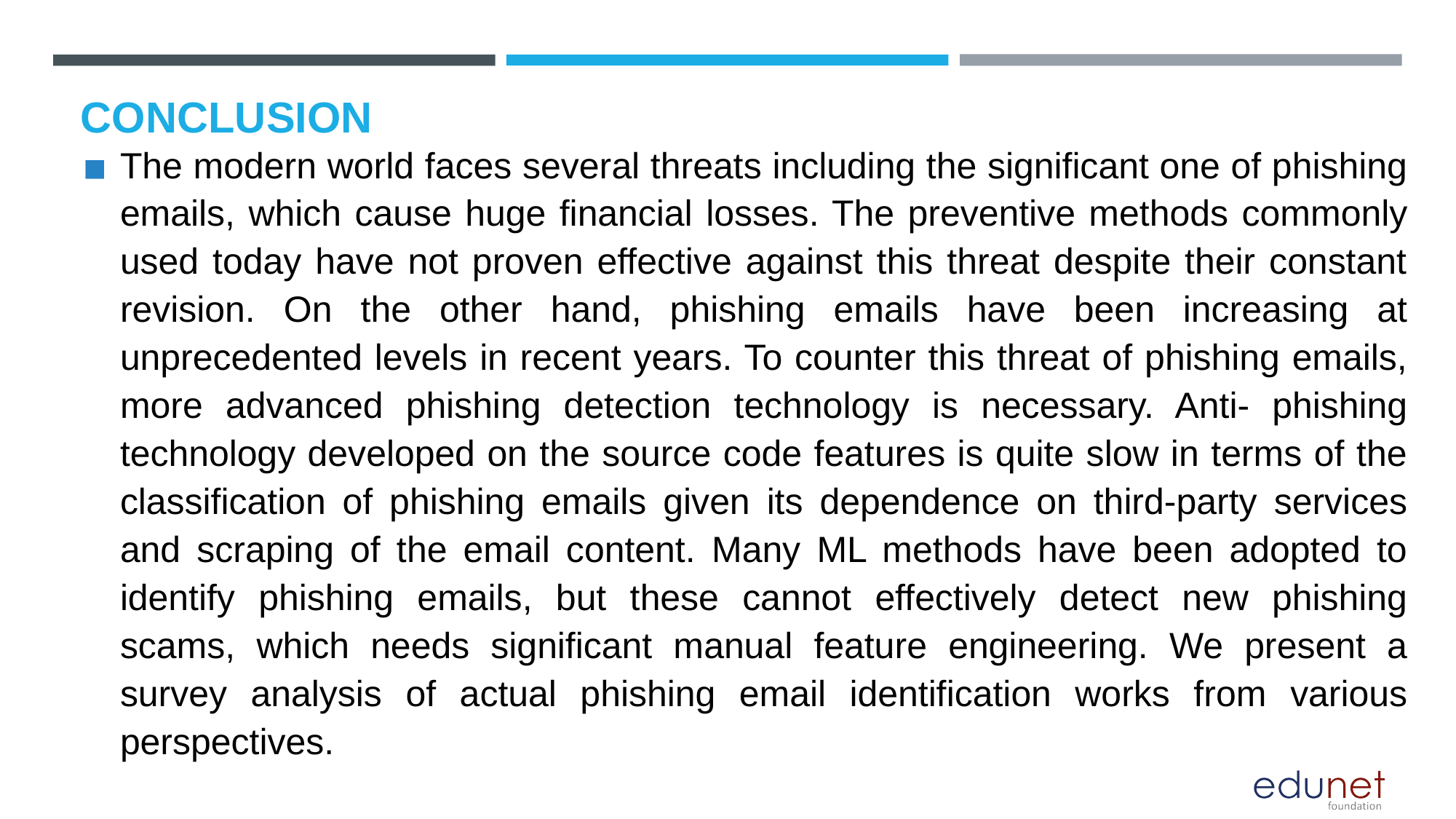

# CONCLUSION
The modern world faces several threats including the significant one of phishing emails, which cause huge financial losses. The preventive methods commonly used today have not proven effective against this threat despite their constant revision. On the other hand, phishing emails have been increasing at unprecedented levels in recent years. To counter this threat of phishing emails, more advanced phishing detection technology is necessary. Anti- phishing technology developed on the source code features is quite slow in terms of the classification of phishing emails given its dependence on third-party services and scraping of the email content. Many ML methods have been adopted to identify phishing emails, but these cannot effectively detect new phishing scams, which needs significant manual feature engineering. We present a survey analysis of actual phishing email identification works from various perspectives.